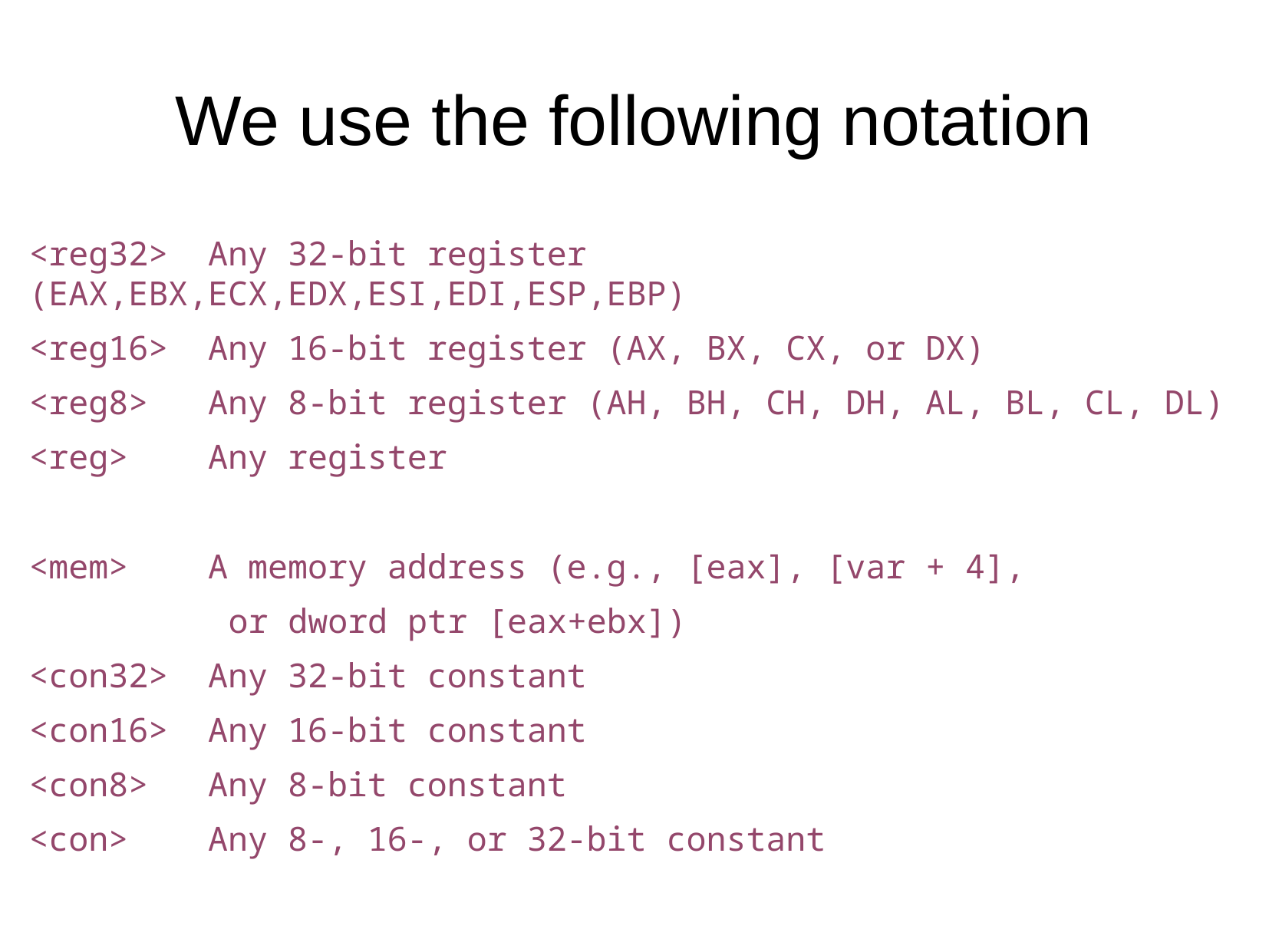

We use the following notation

<reg32>  Any 32-bit register (EAX,EBX,ECX,EDX,ESI,EDI,ESP,EBP)
<reg16>  Any 16-bit register (AX, BX, CX, or DX)
<reg8>   Any 8-bit register (AH, BH, CH, DH, AL, BL, CL, DL)
<reg>    Any register

<mem>    A memory address (e.g., [eax], [var + 4],
          or dword ptr [eax+ebx])
<con32>  Any 32-bit constant
<con16>  Any 16-bit constant
<con8>   Any 8-bit constant
<con>    Any 8-, 16-, or 32-bit constant